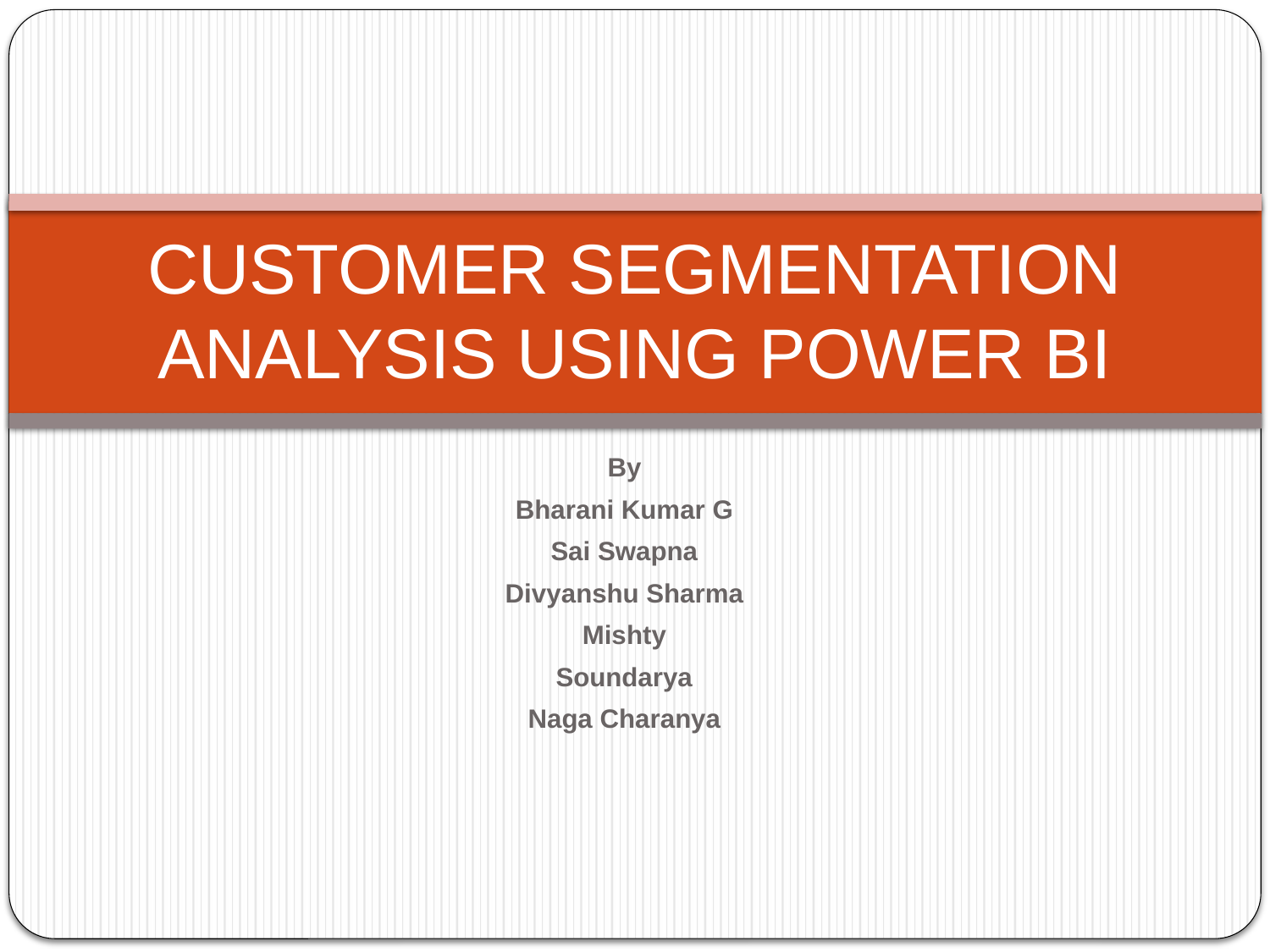

# CUSTOMER SEGMENTATION ANALYSIS USING POWER BI
By
Bharani Kumar G
Sai Swapna
Divyanshu Sharma
Mishty
Soundarya
Naga Charanya